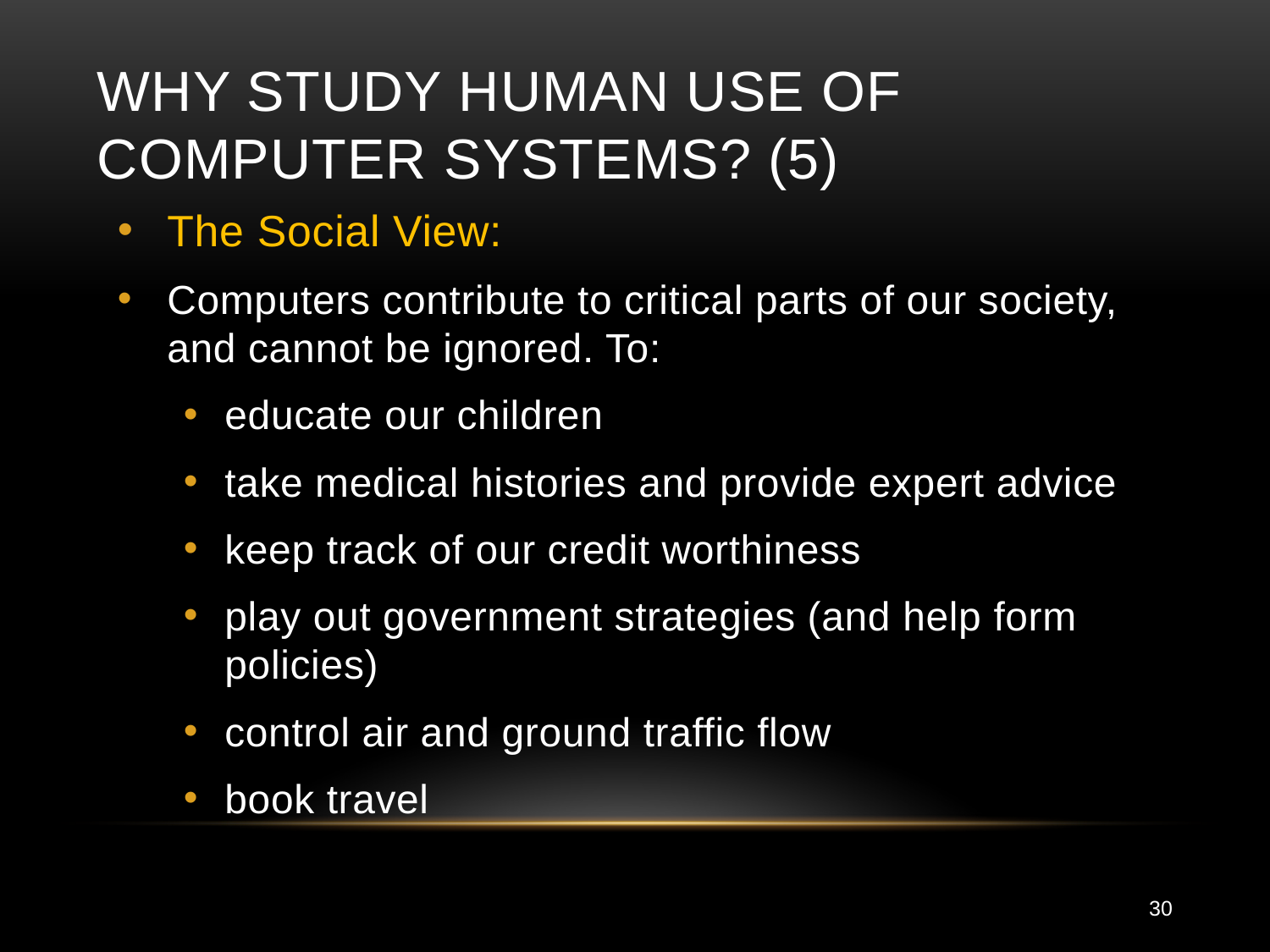

# Why Study Human Use of Computer Systems? (5)
The Social View:
Computers contribute to critical parts of our society, and cannot be ignored. To:
educate our children
take medical histories and provide expert advice
keep track of our credit worthiness
play out government strategies (and help form policies)
control air and ground traffic flow
book travel

30